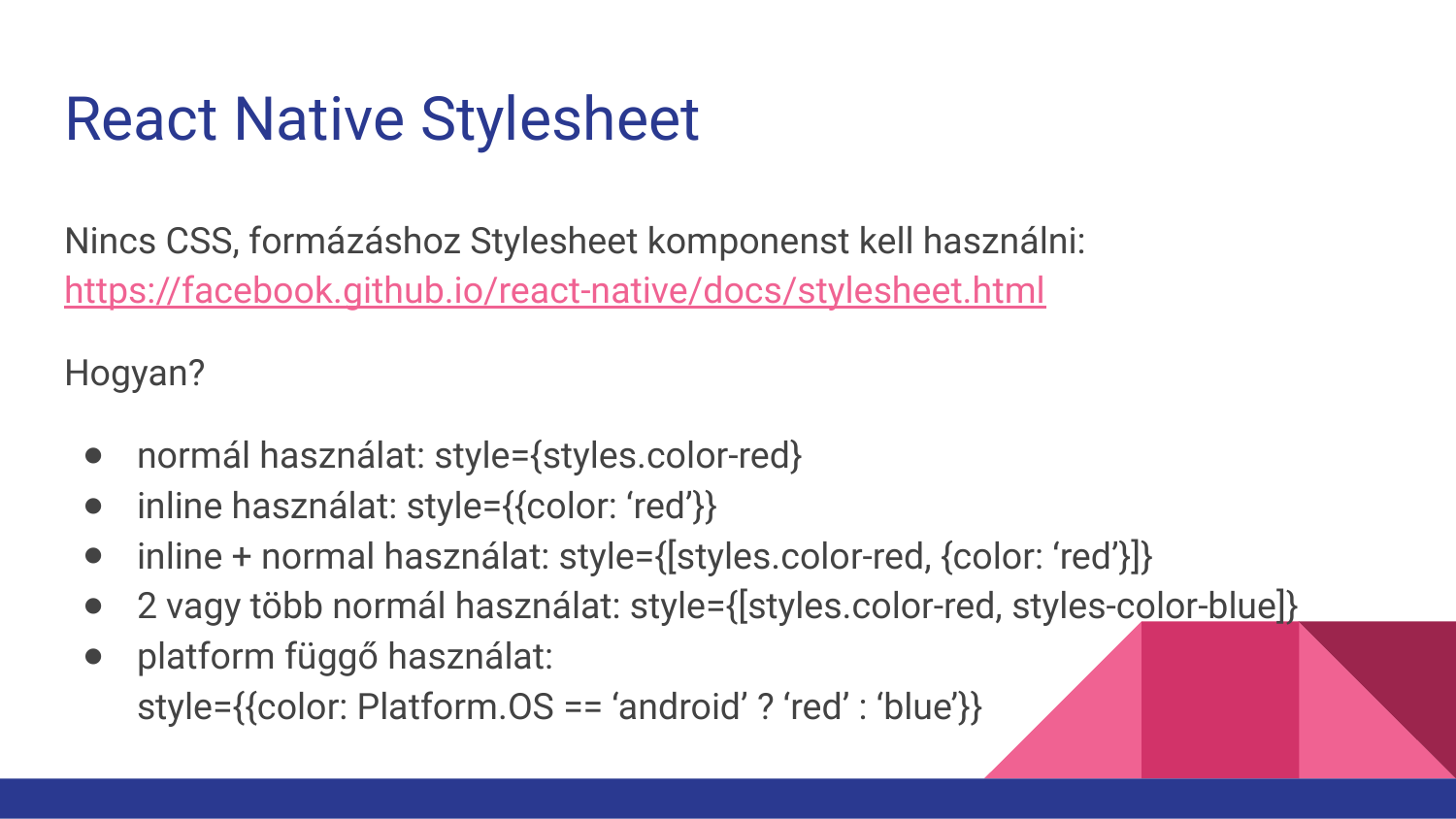

# React Native Stylesheet

Nincs CSS, formázáshoz Stylesheet komponenst kell használni: https://facebook.github.io/react-native/docs/stylesheet.html
Hogyan?
normál használat: style={styles.color-red}
inline használat: style={{color: ‘red’}}
inline + normal használat: style={[styles.color-red, {color: ‘red’}]}
2 vagy több normál használat: style={[styles.color-red, styles-color-blue]}
platform függő használat:
style={{color: Platform.OS == ‘android’ ? ‘red’ : ‘blue’}}